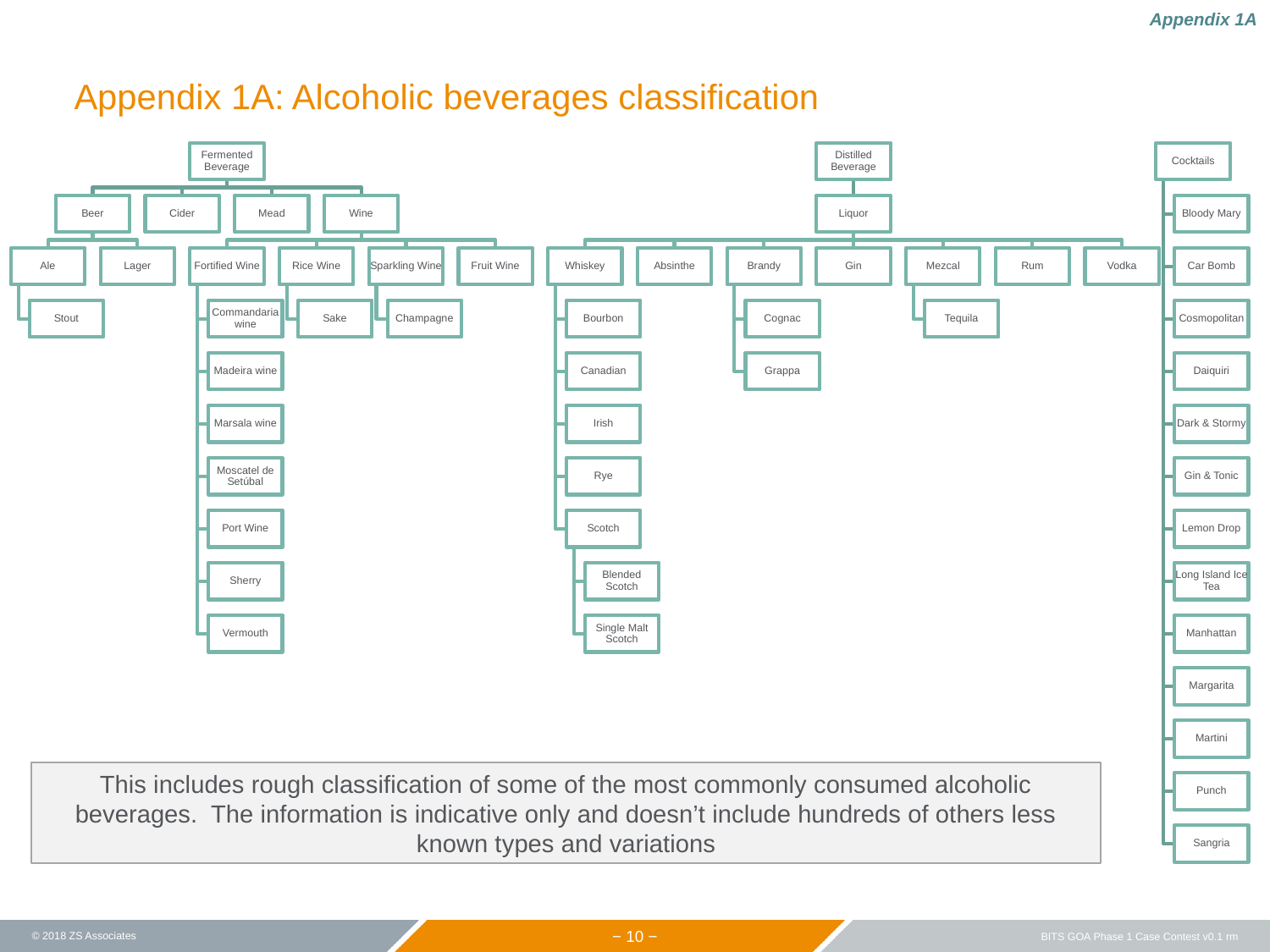

Appendix 1A
Appendix 1A: Alcoholic beverages classification
Fermented Beverage
Beer
Ale
Stout
Lager
Cider
Mead
Wine
Fortified Wine
Commandaria wine
Madeira wine
Marsala wine
Moscatel de Setúbal
Port Wine
Sherry
Vermouth
Rice Wine
Sake
Sparkling Wine
Champagne
Fruit Wine
Distilled Beverage
Liquor
Whiskey
Bourbon
Canadian
Irish
Rye
Scotch
Blended Scotch
Single Malt Scotch
Absinthe
Brandy
Cognac
Grappa
Gin
Mezcal
Tequila
Rum
Vodka
Cocktails
Bloody Mary
Car Bomb
Cosmopolitan
Daiquiri
Dark & Stormy
Gin & Tonic
Lemon Drop
Long Island Ice Tea
Manhattan
Margarita
Martini
Punch
Sangria
This includes rough classification of some of the most commonly consumed alcoholic beverages.  The information is indicative only and doesn’t include hundreds of others less known types and variations